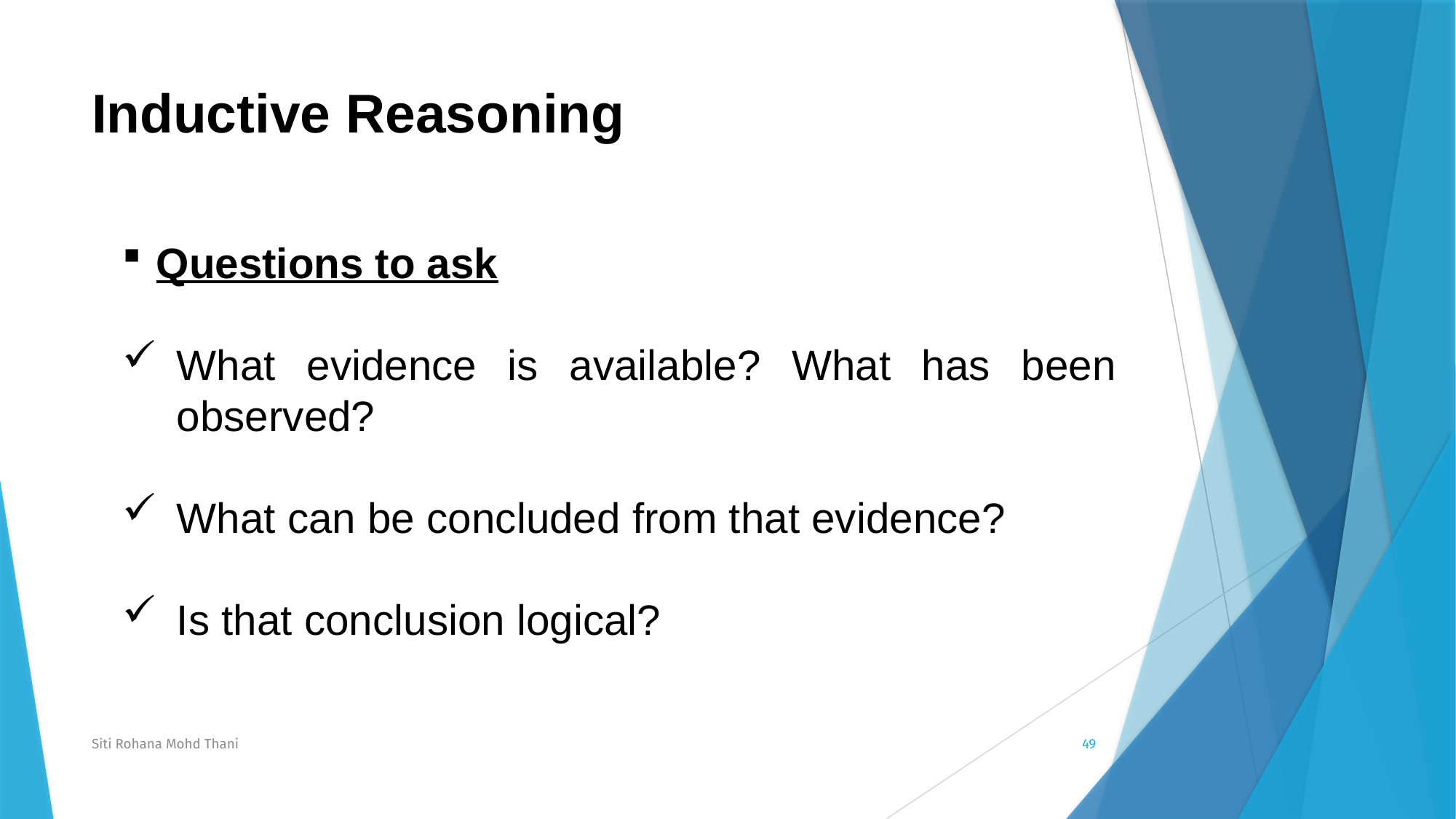

# Inductive Reasoning
Questions to ask

What evidence is available? What has been observed?

What can be concluded from that evidence?

Is that conclusion logical?
Siti Rohana Mohd Thani
49